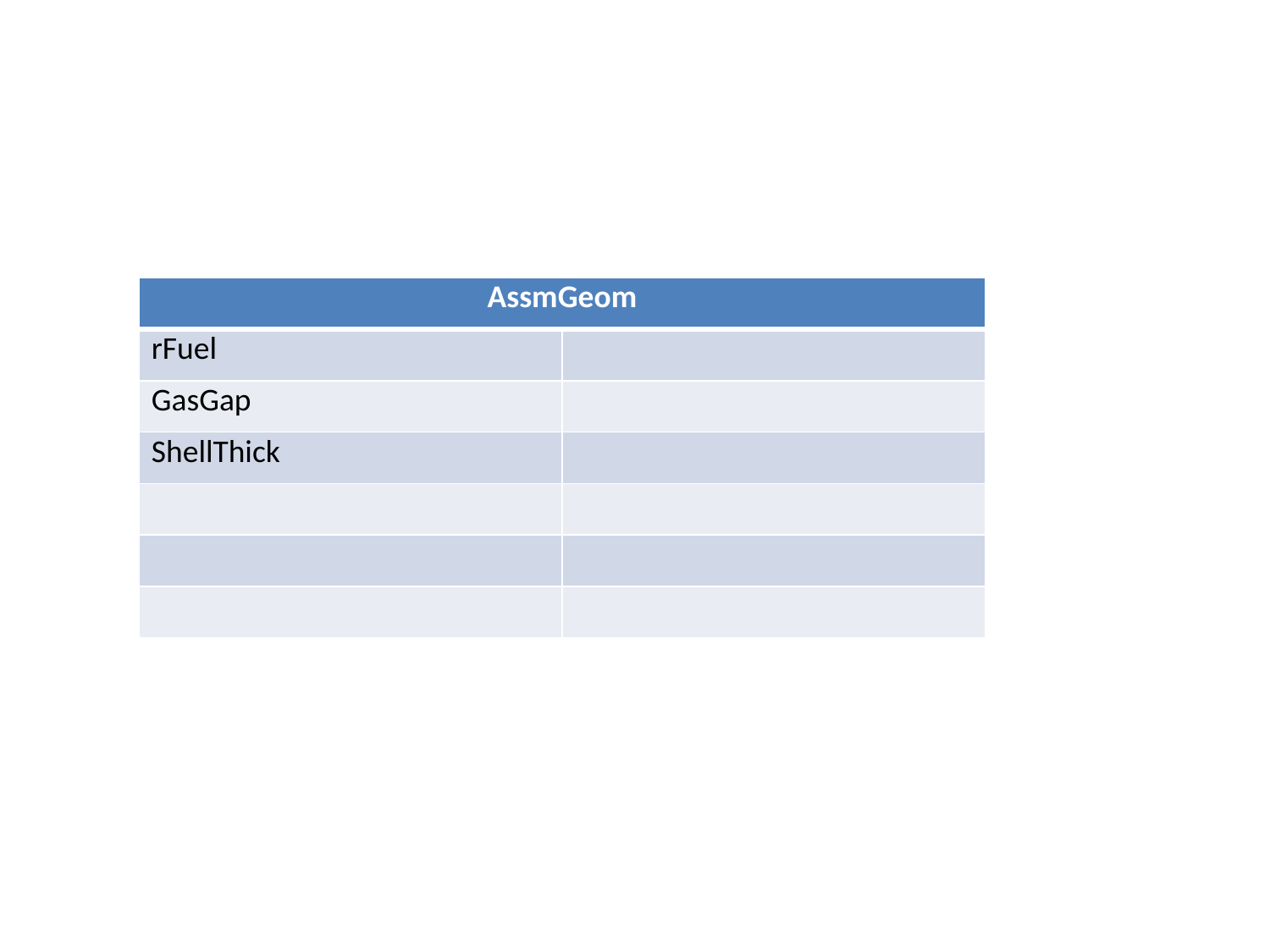

#
| AssmGeom |  |
| --- | --- |
| rFuel |  |
| GasGap |  |
| ShellThick |  |
|  |  |
|  |  |
|  |  |